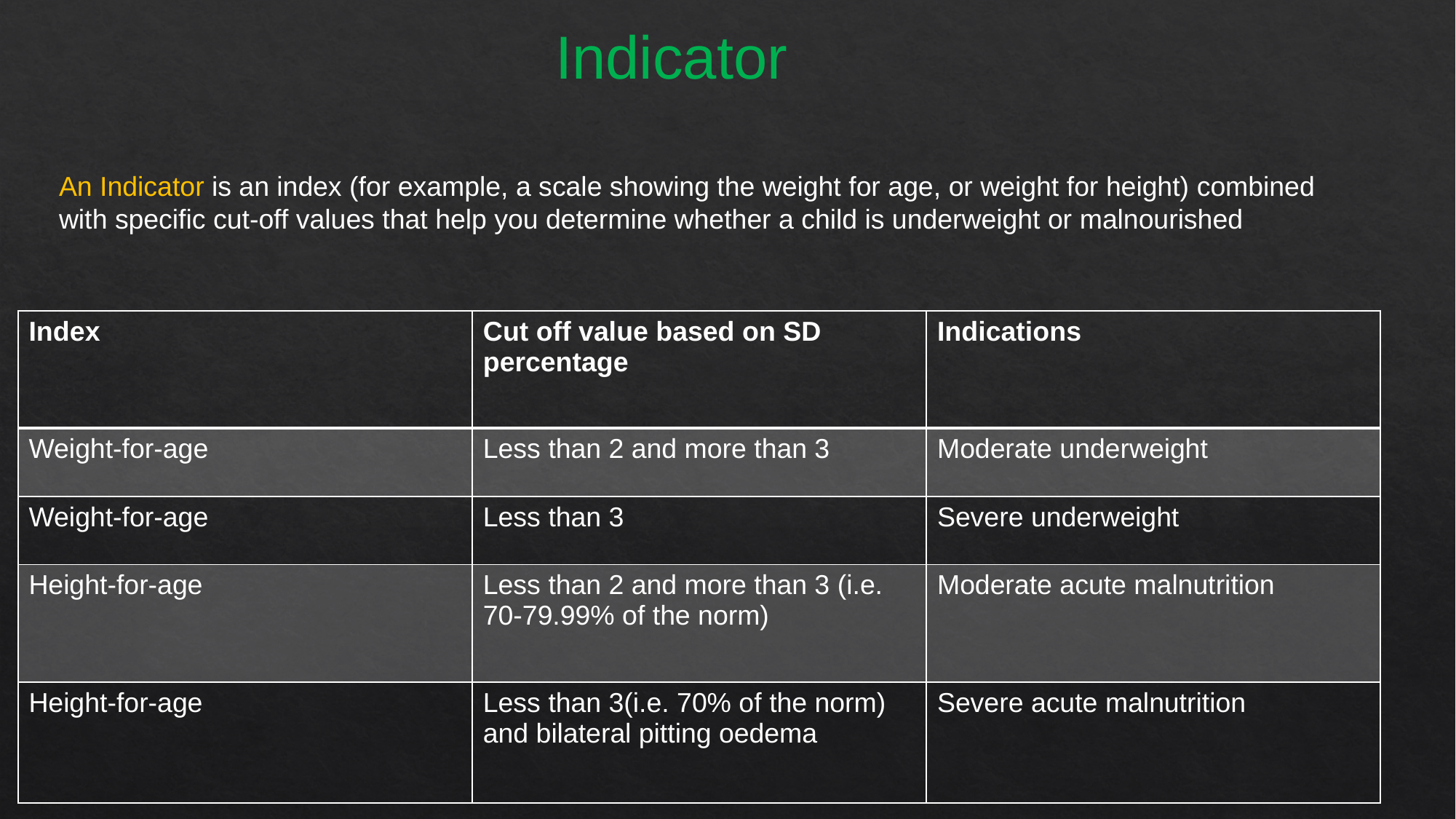

Indicator

An Indicator is an index (for example, a scale showing the weight for age, or weight for height) combined with specific cut-off values that help you determine whether a child is underweight or malnourished
| Index | Cut off value based on SD percentage | Indications |
| --- | --- | --- |
| Weight-for-age | Less than 2 and more than 3 | Moderate underweight |
| Weight-for-age | Less than 3 | Severe underweight |
| Height-for-age | Less than 2 and more than 3 (i.e. 70-79.99% of the norm) | Moderate acute malnutrition |
| Height-for-age | Less than 3(i.e. 70% of the norm) and bilateral pitting oedema | Severe acute malnutrition |